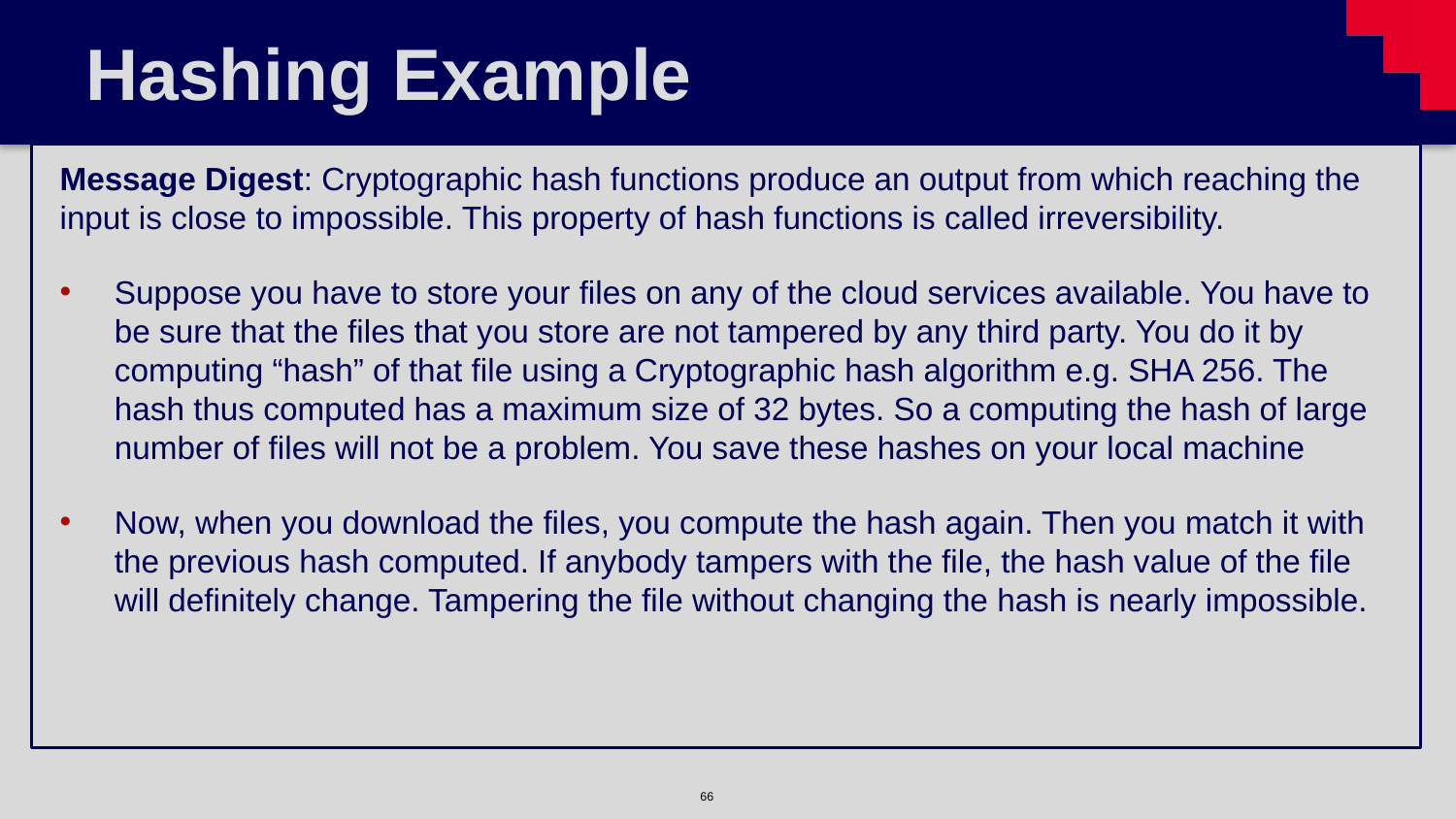

# Hashing Example
Message Digest: Cryptographic hash functions produce an output from which reaching the input is close to impossible. This property of hash functions is called irreversibility.
Suppose you have to store your files on any of the cloud services available. You have to be sure that the files that you store are not tampered by any third party. You do it by computing “hash” of that file using a Cryptographic hash algorithm e.g. SHA 256. The hash thus computed has a maximum size of 32 bytes. So a computing the hash of large number of files will not be a problem. You save these hashes on your local machine
Now, when you download the files, you compute the hash again. Then you match it with the previous hash computed. If anybody tampers with the file, the hash value of the file will definitely change. Tampering the file without changing the hash is nearly impossible.